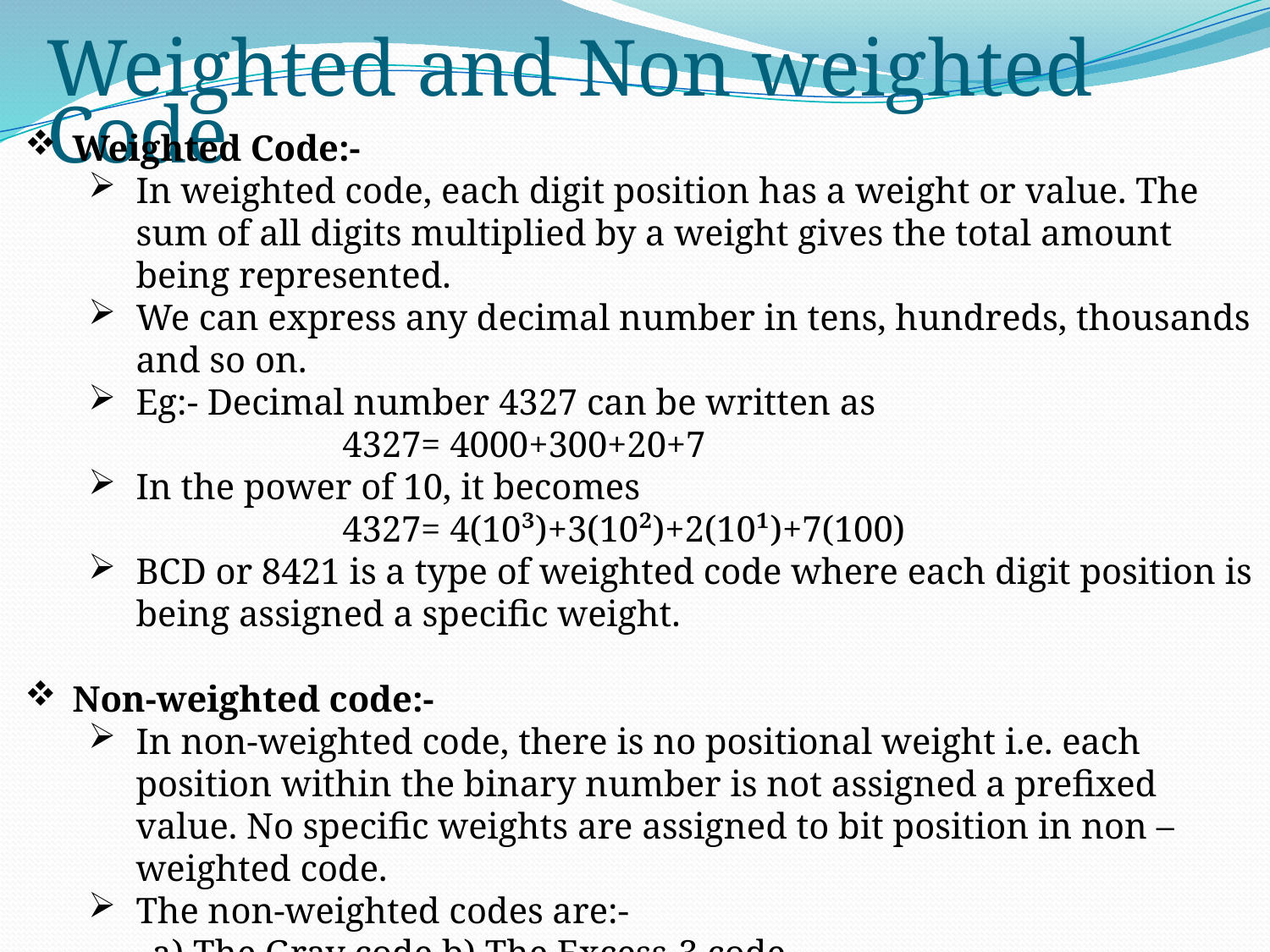

Weighted and Non weighted Code
Weighted Code:-
In weighted code, each digit position has a weight or value. The sum of all digits multiplied by a weight gives the total amount being represented.
We can express any decimal number in tens, hundreds, thousands and so on.
Eg:- Decimal number 4327 can be written as
		4327= 4000+300+20+7
In the power of 10, it becomes
		4327= 4(10³)+3(10²)+2(10¹)+7(100)
BCD or 8421 is a type of weighted code where each digit position is being assigned a specific weight.

Non-weighted code:-
In non-weighted code, there is no positional weight i.e. each position within the binary number is not assigned a prefixed value. No specific weights are assigned to bit position in non –weighted code.
The non-weighted codes are:-
a) The Gray code b) The Excess-3 code